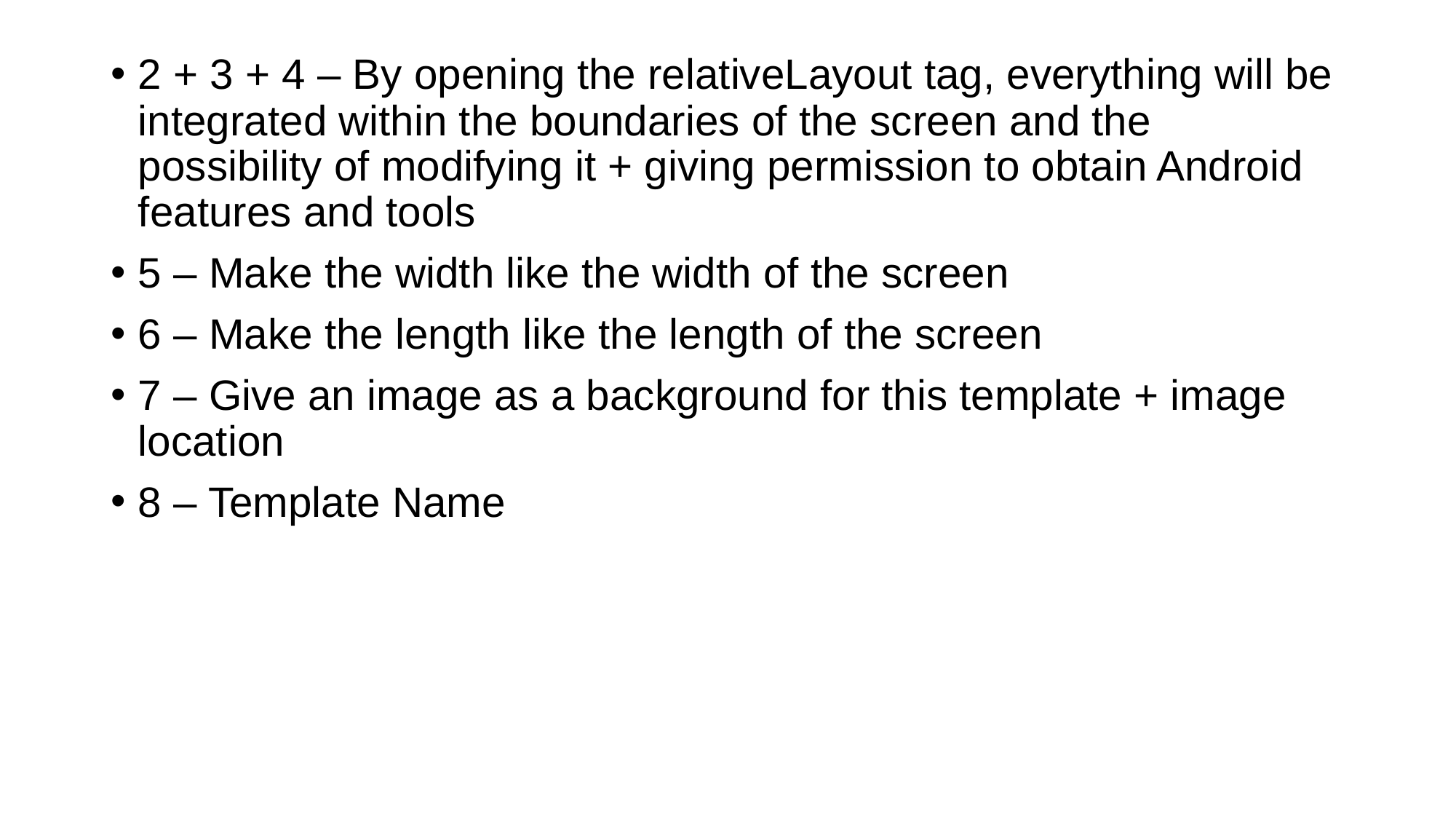

2 + 3 + 4 – By opening the relativeLayout tag, everything will be integrated within the boundaries of the screen and the possibility of modifying it + giving permission to obtain Android features and tools
5 – Make the width like the width of the screen
6 – Make the length like the length of the screen
7 – Give an image as a background for this template + image location
8 – Template Name